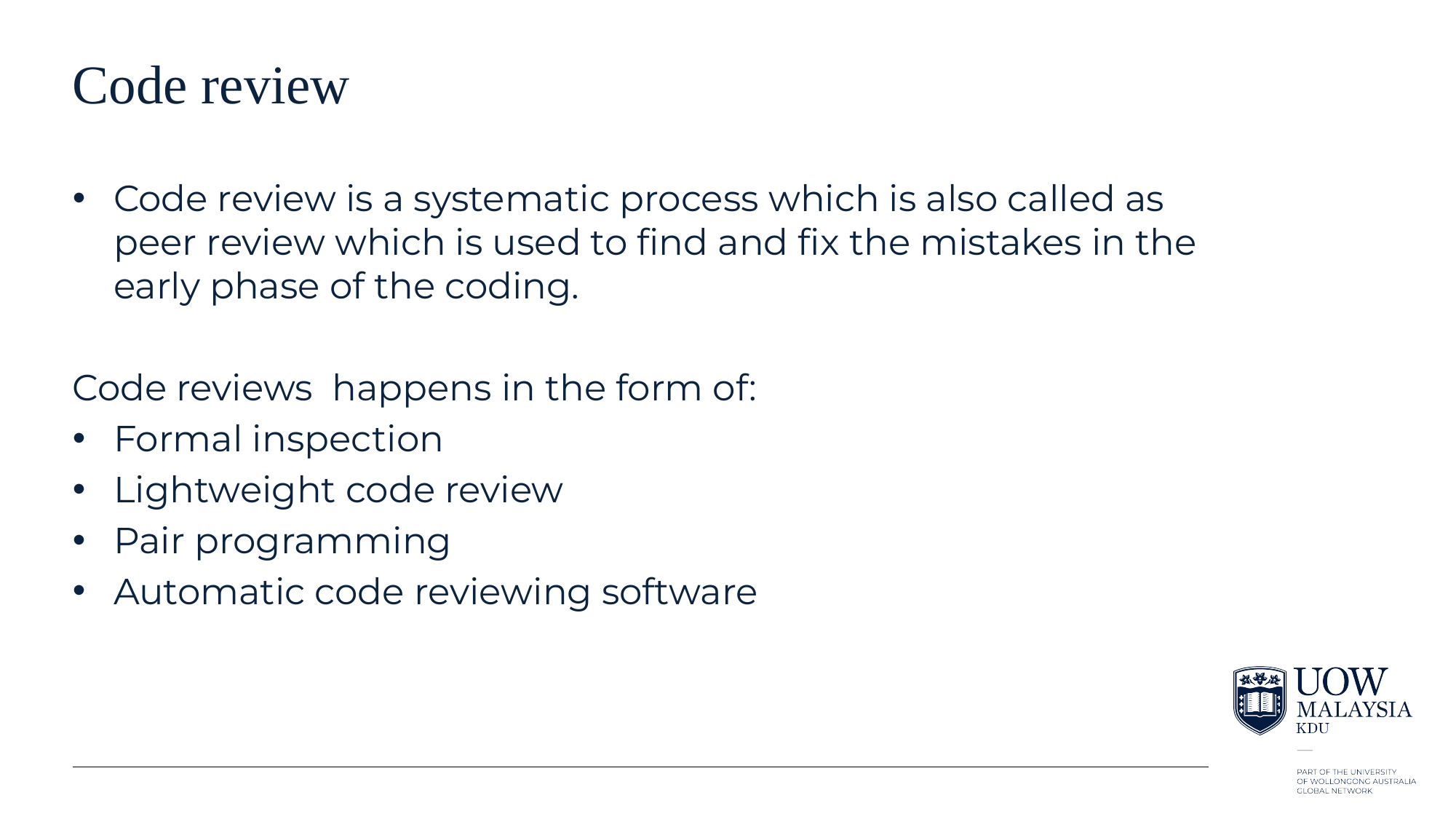

# Code review
Code review is a systematic process which is also called as peer review which is used to find and fix the mistakes in the early phase of the coding.

Code reviews  happens in the form of:
Formal inspection
Lightweight code review
Pair programming
Automatic code reviewing software